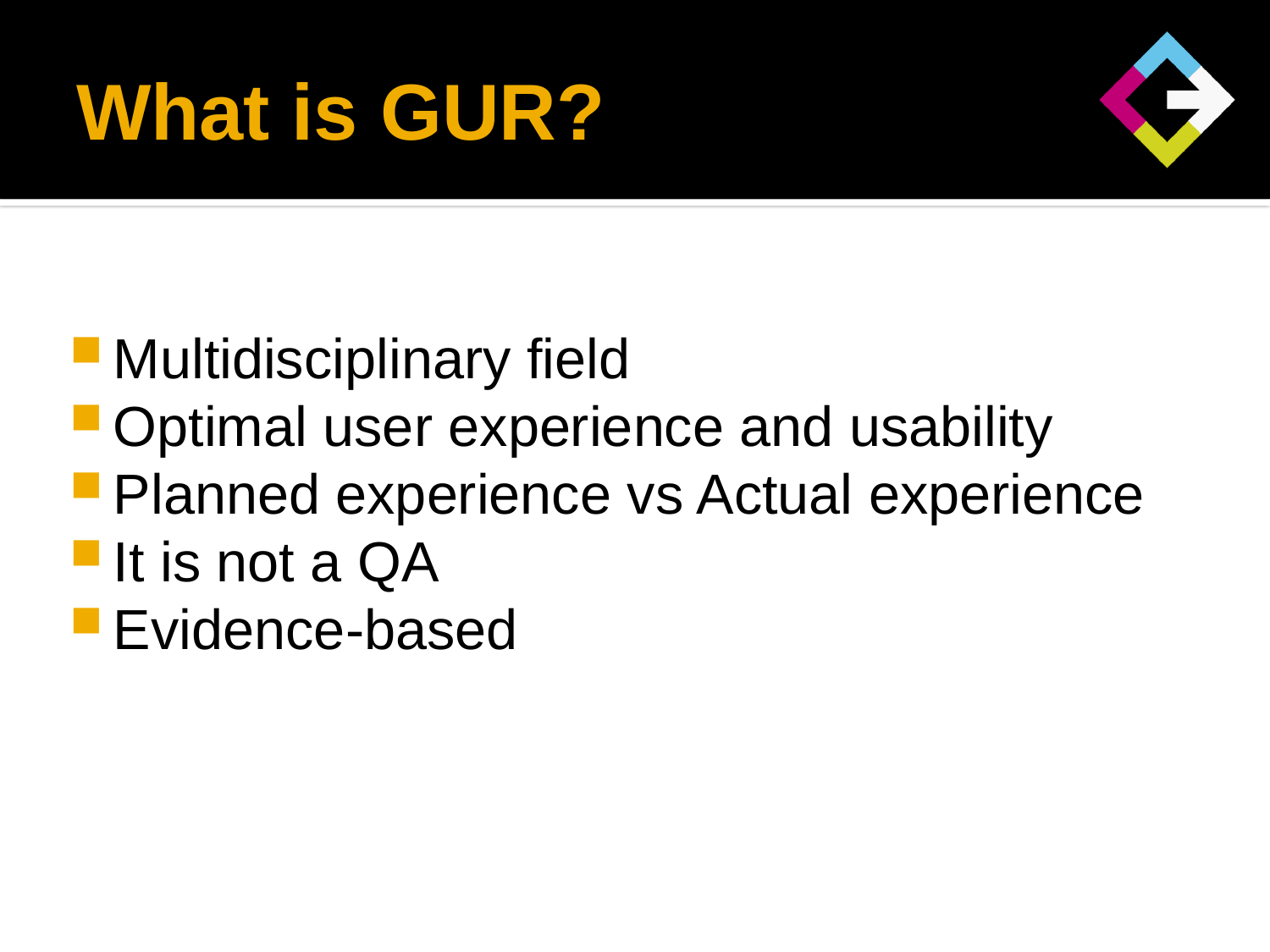

# What is GUR?
Multidisciplinary field
Optimal user experience and usability
Planned experience vs Actual experience
It is not a QA
Evidence-based